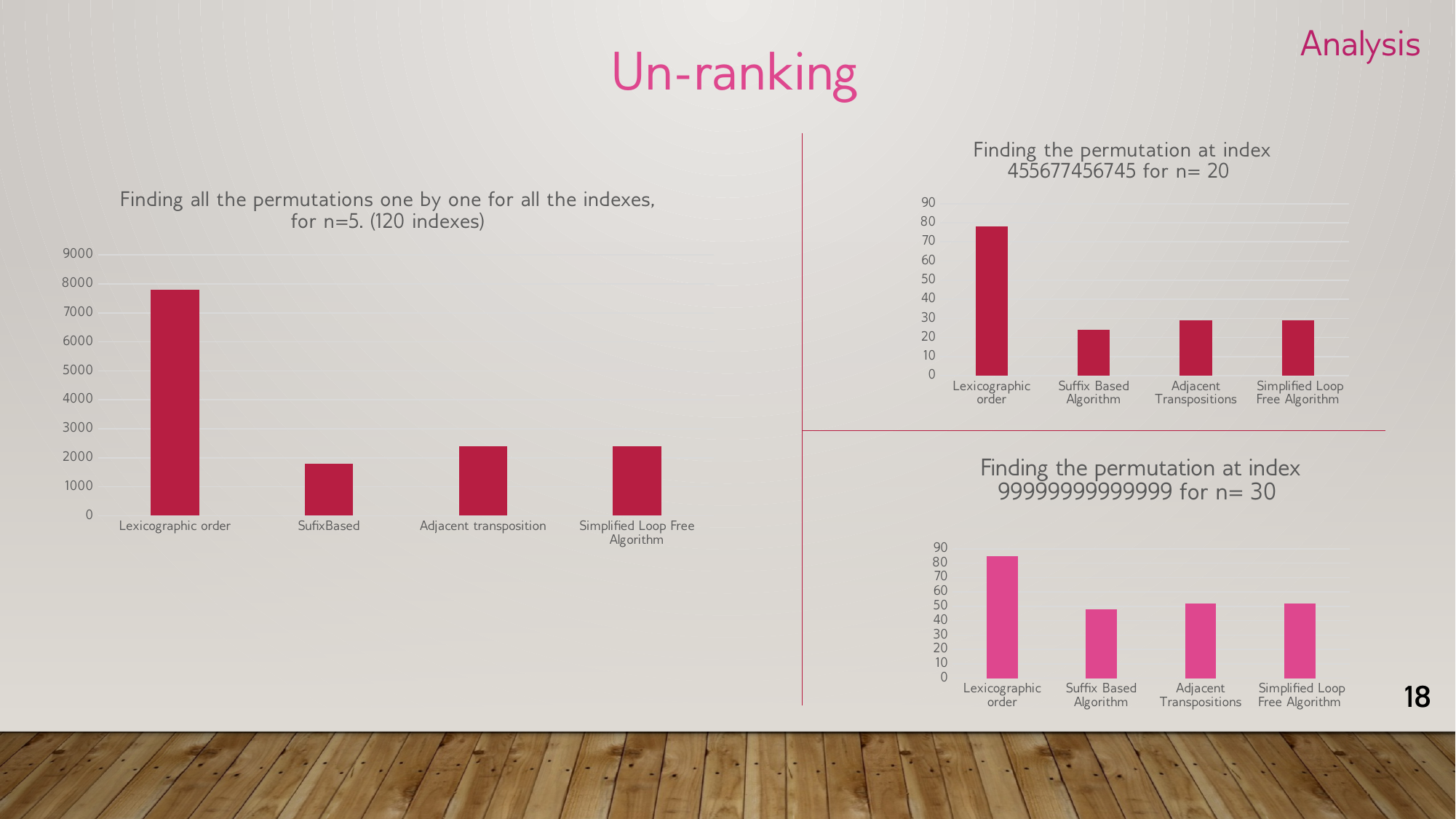

Analysis
Un-ranking

### Chart: Finding the permutation at index 455677456745 for n= 20

| Category |  |
|---|---|
| Lexicographic order | 78.0 |
| Suffix Based Algorithm | 24.0 |
| Adjacent Transpositions | 29.0 |
|  Simplified Loop Free Algorithm | 29.0 |

### Chart: Finding all the permutations one by one for all the indexes, for n=5. (120 indexes)

| Category |  |
|---|---|
| Lexicographic order | 7800.0 |
| SufixBased | 1800.0 |
| Adjacent transposition | 2400.0 |
| Simplified Loop Free Algorithm | 2400.0 |

### Chart: Finding the permutation at index 99999999999999 for n= 30

| Category |  |
|---|---|
| Lexicographic order | 85.0 |
| Suffix Based Algorithm | 48.0 |
| Adjacent Transpositions | 52.0 |
|  Simplified Loop Free Algorithm | 52.0 |
18